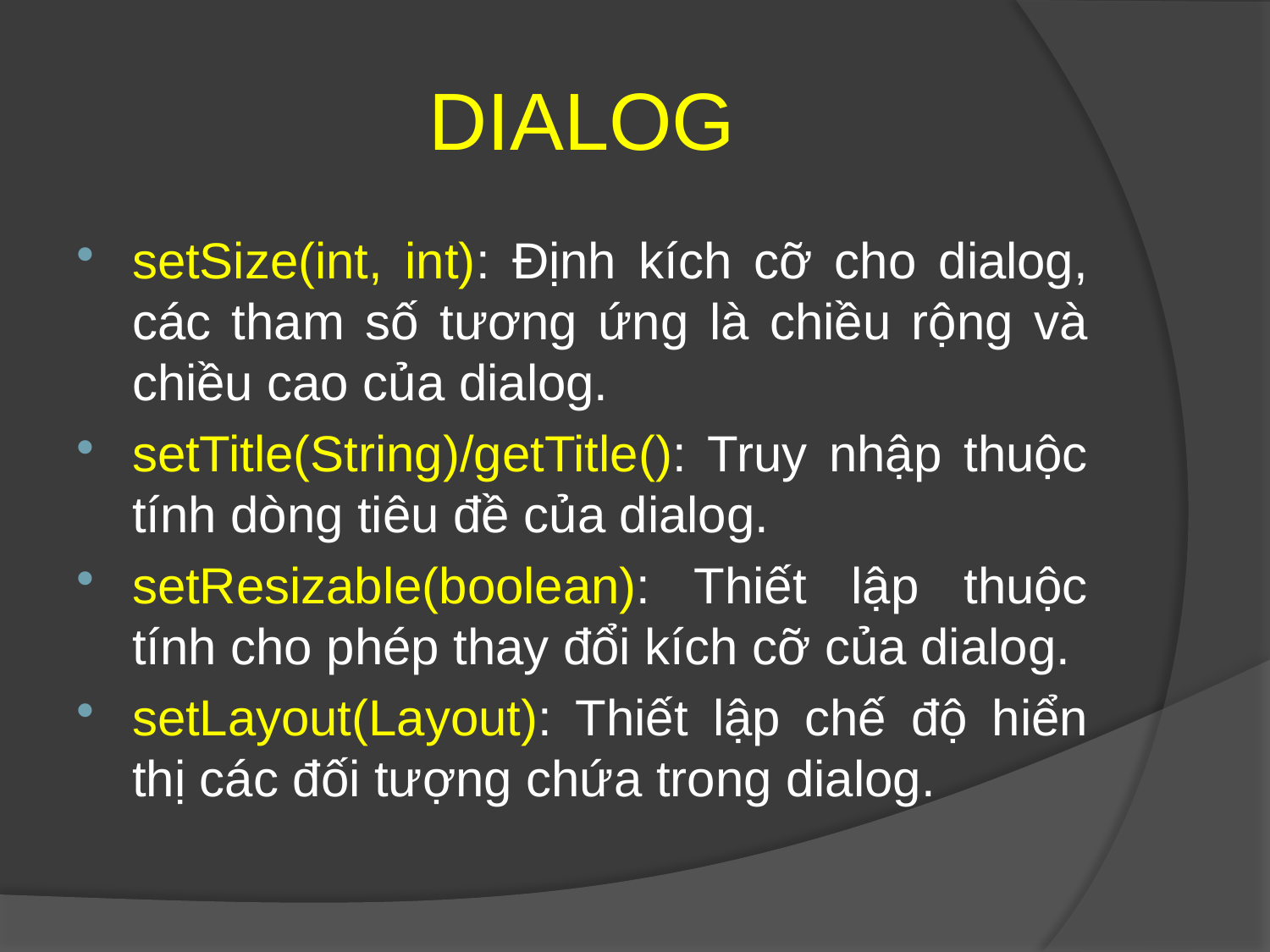

DIALOG
setSize(int, int): Định kích cỡ cho dialog, các tham số tương ứng là chiều rộng và chiều cao của dialog.
setTitle(String)/getTitle(): Truy nhập thuộc tính dòng tiêu đề của dialog.
setResizable(boolean): Thiết lập thuộc tính cho phép thay đổi kích cỡ của dialog.
setLayout(Layout): Thiết lập chế độ hiển thị các đối tượng chứa trong dialog.